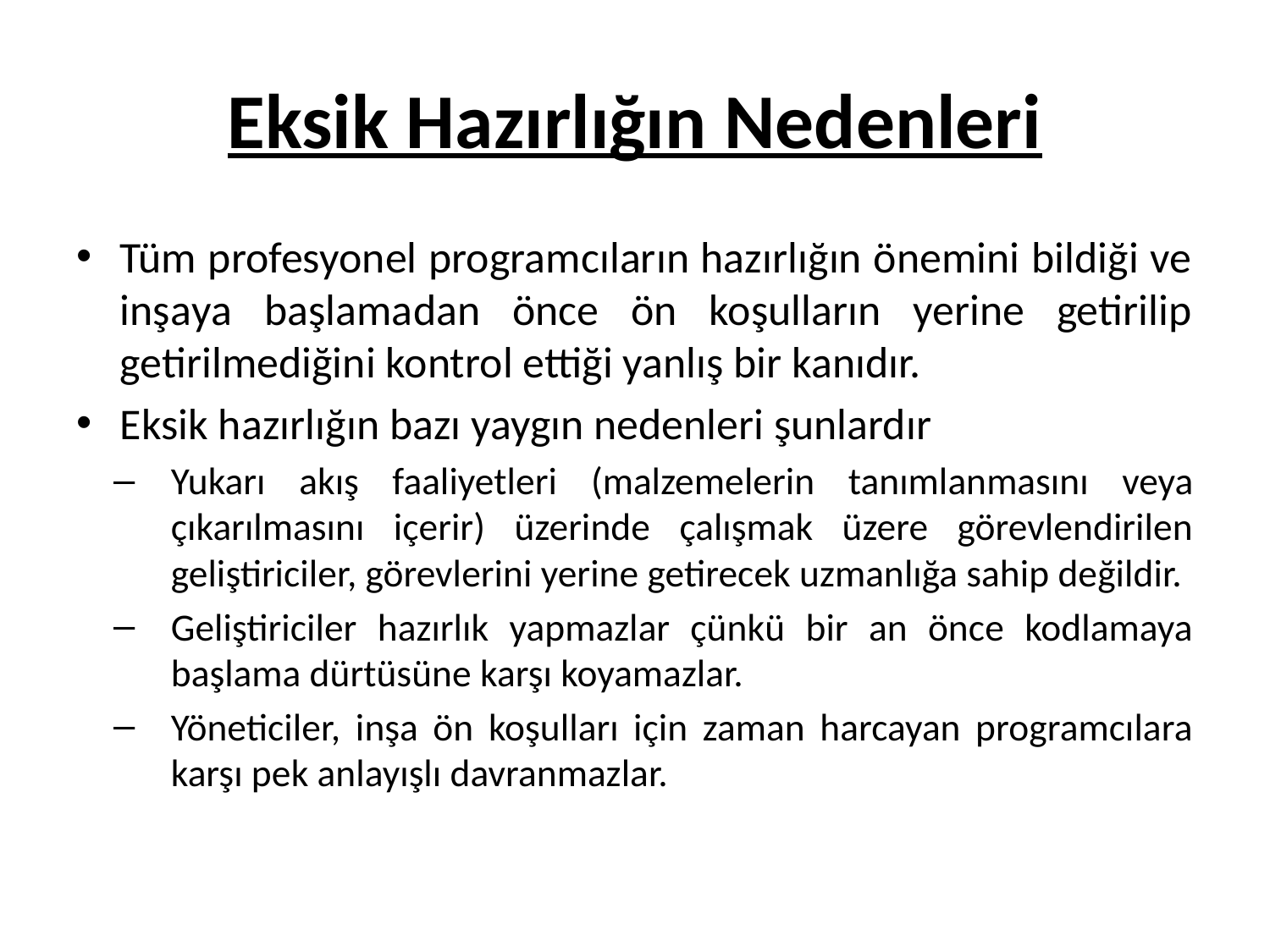

# Eksik Hazırlığın Nedenleri
Tüm profesyonel programcıların hazırlığın önemini bildiği ve inşaya başlamadan önce ön koşulların yerine getirilip getirilmediğini kontrol ettiği yanlış bir kanıdır.
Eksik hazırlığın bazı yaygın nedenleri şunlardır
Yukarı akış faaliyetleri (malzemelerin tanımlanmasını veya çıkarılmasını içerir) üzerinde çalışmak üzere görevlendirilen geliştiriciler, görevlerini yerine getirecek uzmanlığa sahip değildir.
Geliştiriciler hazırlık yapmazlar çünkü bir an önce kodlamaya başlama dürtüsüne karşı koyamazlar.
Yöneticiler, inşa ön koşulları için zaman harcayan programcılara karşı pek anlayışlı davranmazlar.